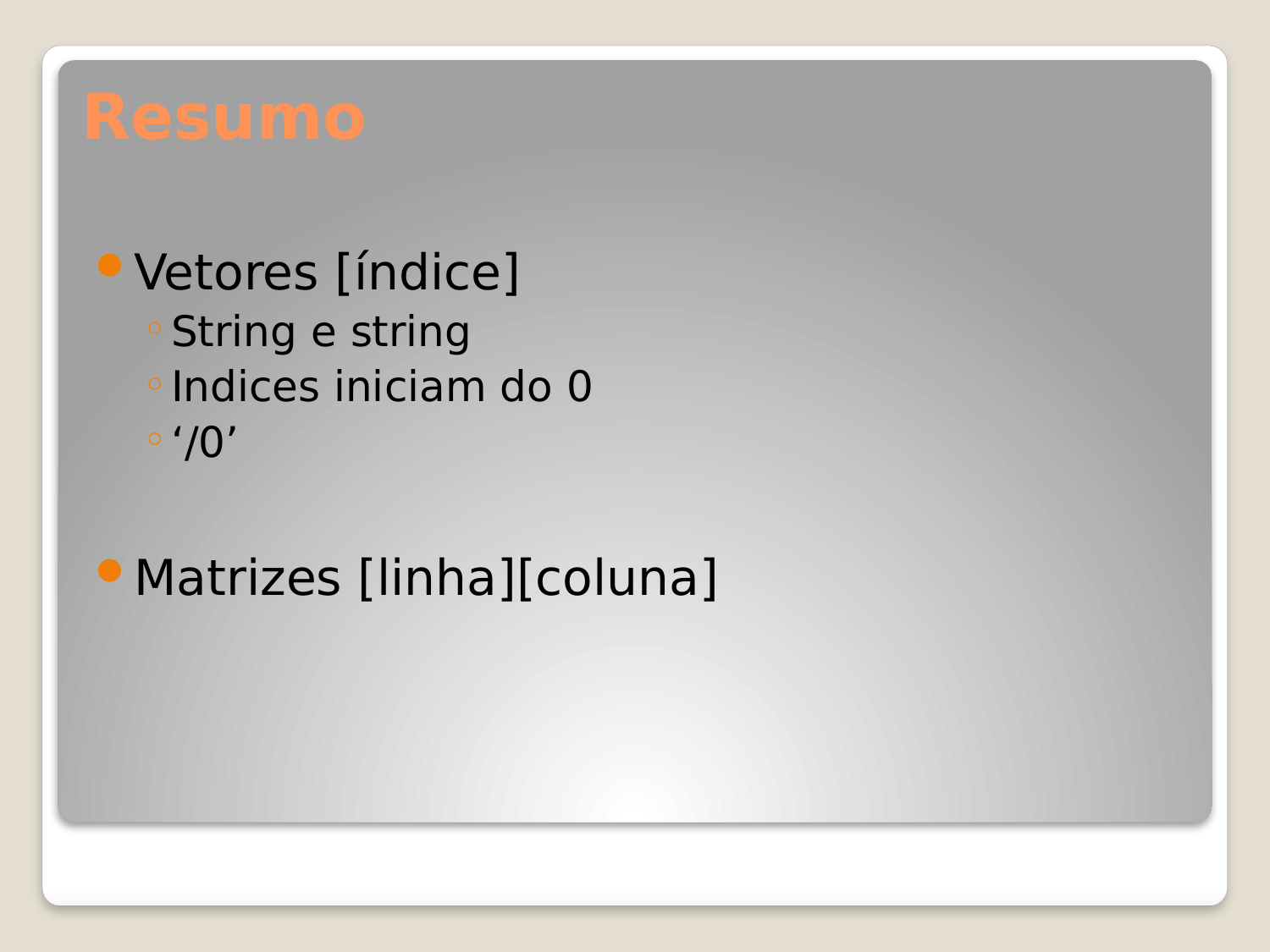

# Resumo
Vetores [índice]
String e string
Indices iniciam do 0
‘/0’

Matrizes [linha][coluna]